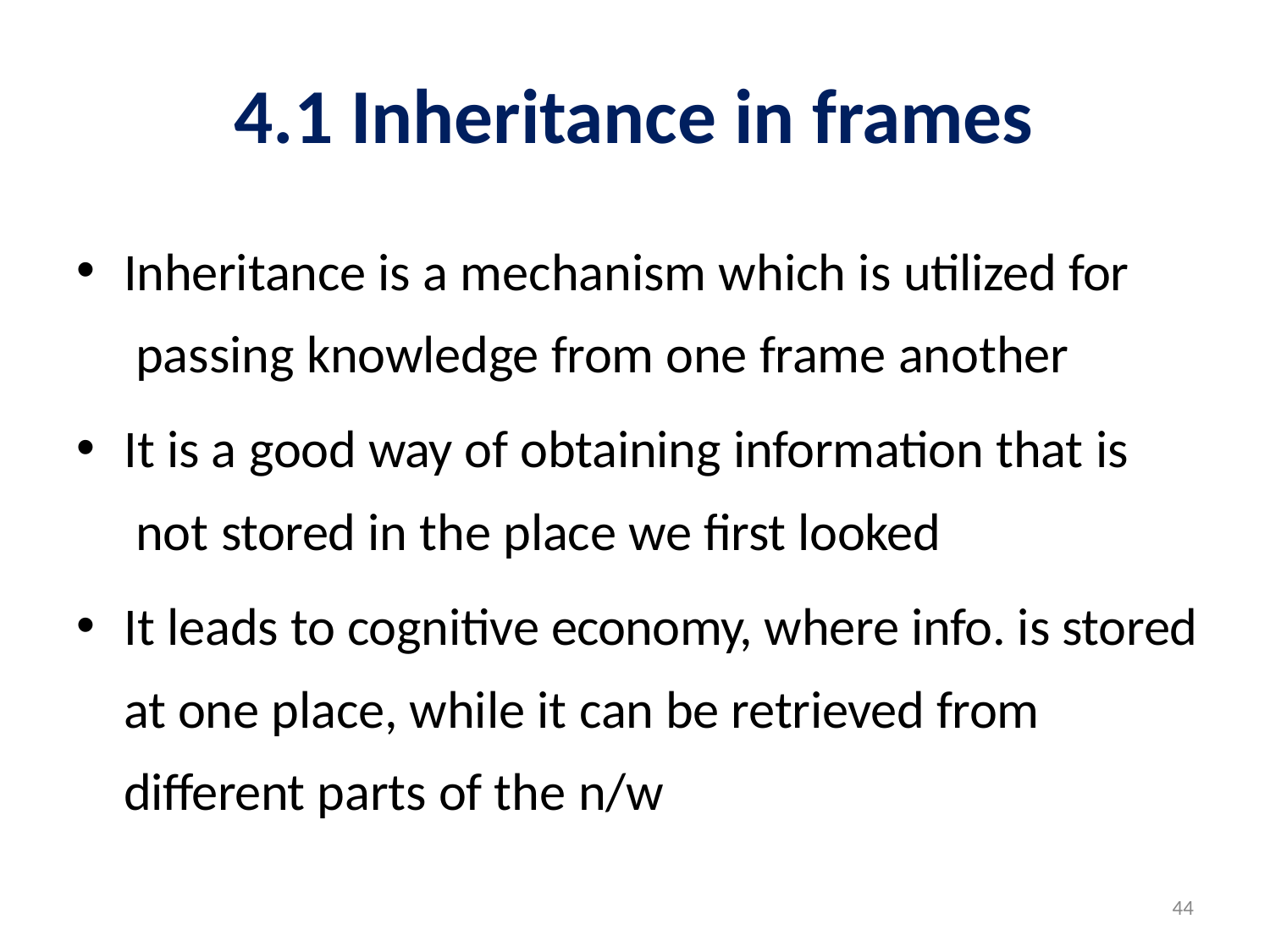

# 4.1 Inheritance in frames
Inheritance is a mechanism which is utilized for  passing knowledge from one frame another
It is a good way of obtaining information that is  not stored in the place we first looked
It leads to cognitive economy, where info. is stored  at one place, while it can be retrieved from  different parts of the n/w
44